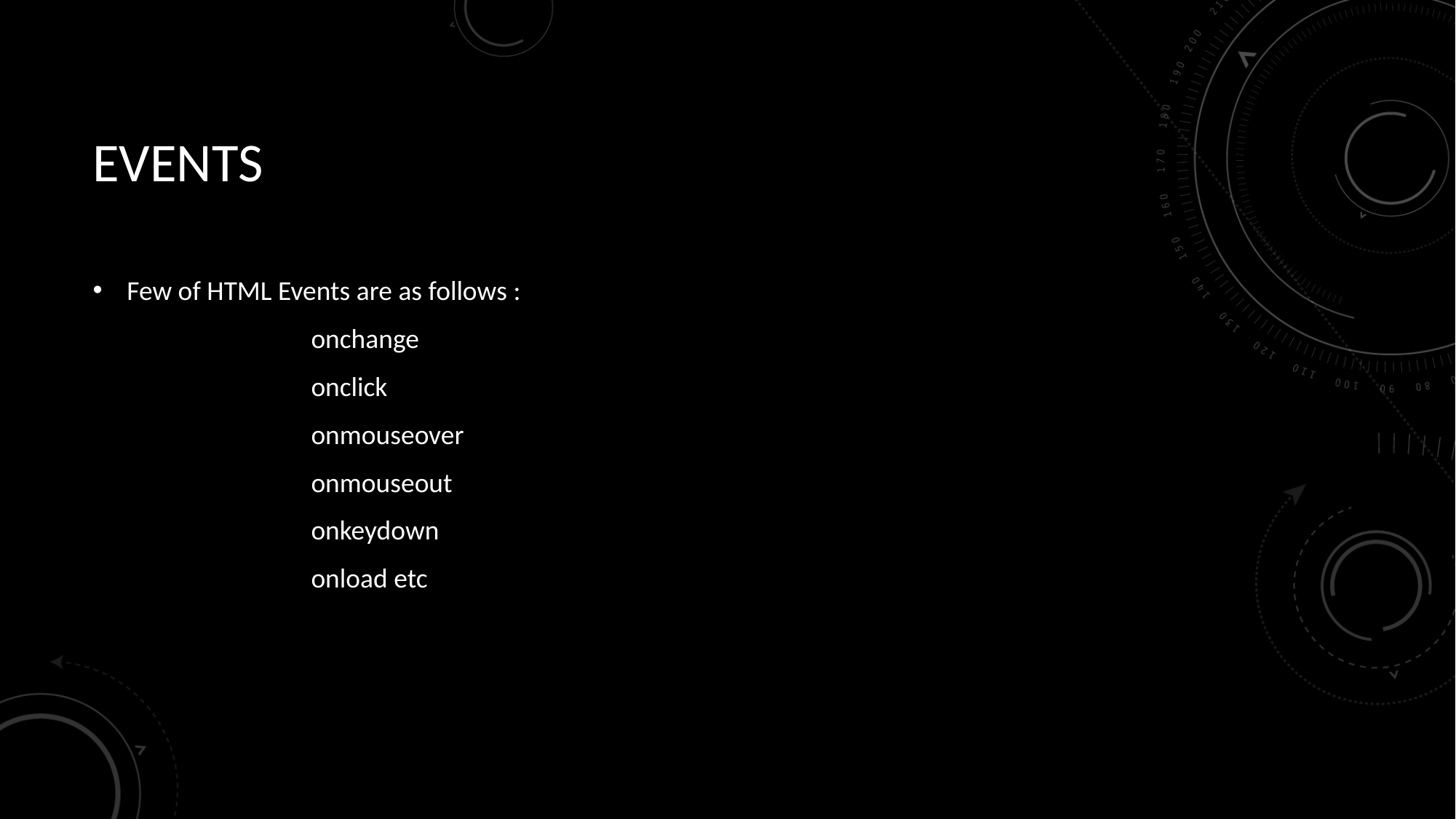

# Events
Few of HTML Events are as follows :
		onchange
		onclick
		onmouseover
		onmouseout
		onkeydown
		onload etc